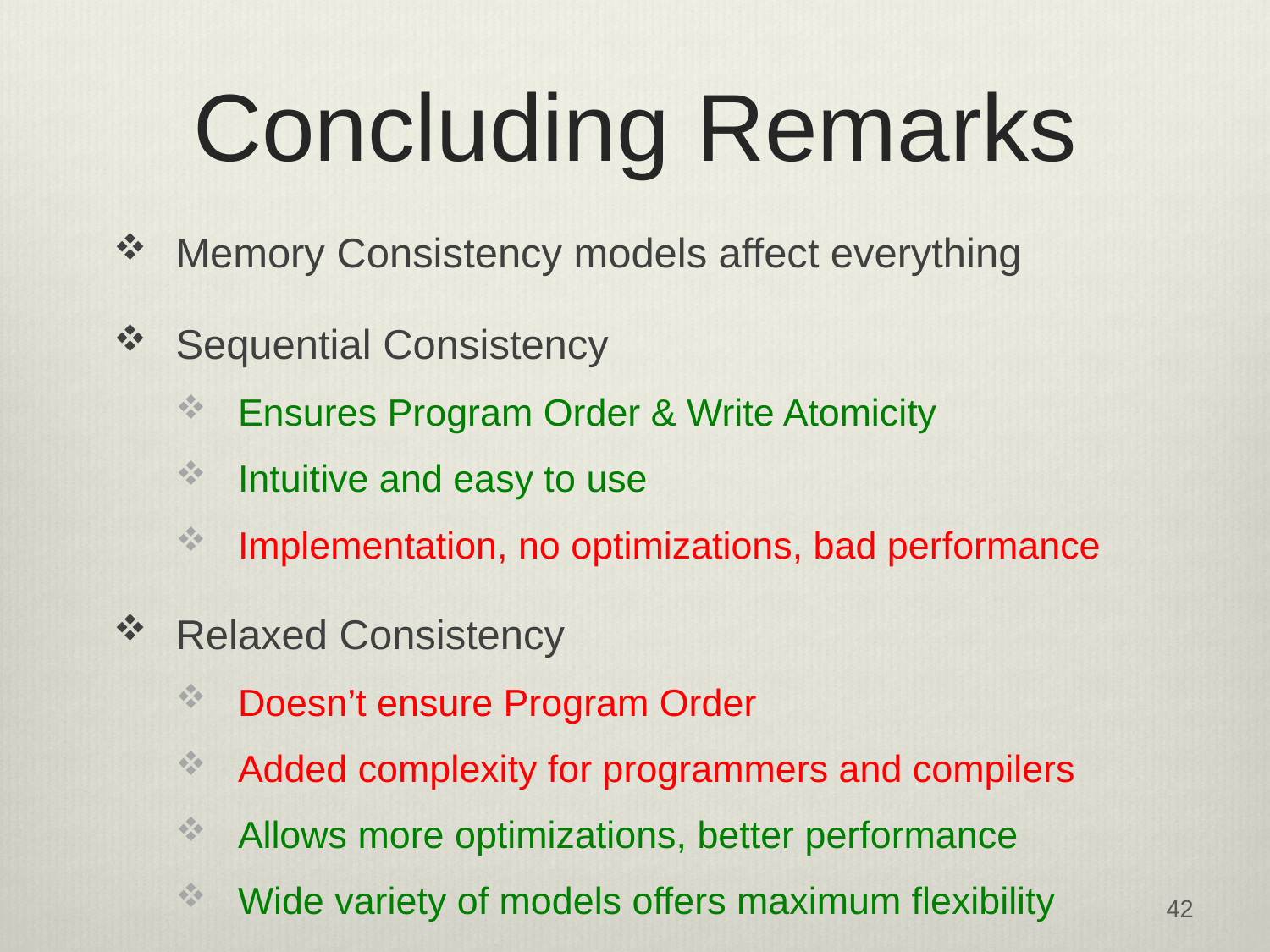

# Concluding Remarks
Memory Consistency models affect everything
Sequential Consistency
Ensures Program Order & Write Atomicity
Intuitive and easy to use
Implementation, no optimizations, bad performance
Relaxed Consistency
Doesn’t ensure Program Order
Added complexity for programmers and compilers
Allows more optimizations, better performance
Wide variety of models offers maximum flexibility

42